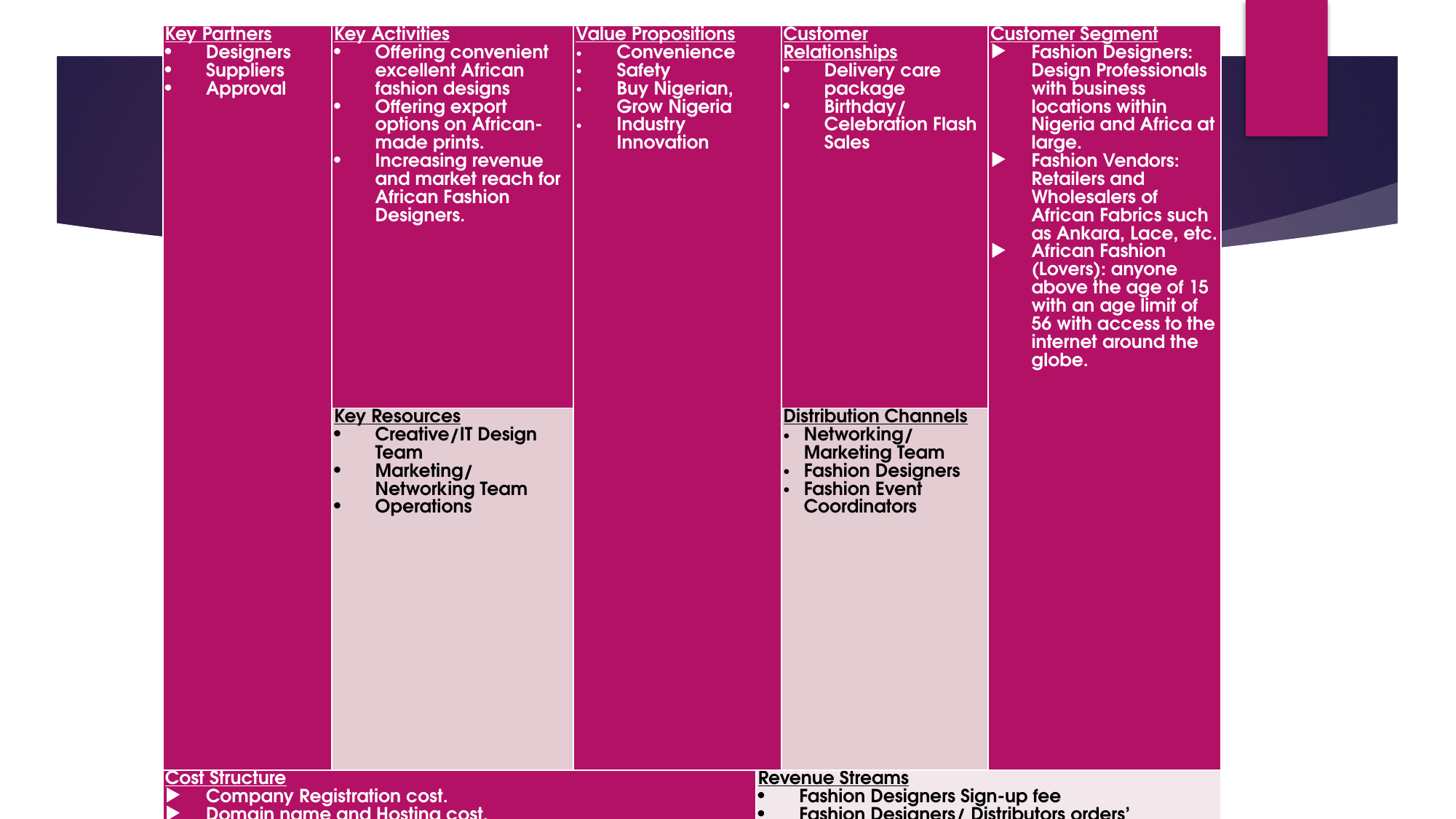

| Key Partners Designers Suppliers Approval | Key Activities Offering convenient excellent African fashion designs Offering export options on African-made prints. Increasing revenue and market reach for African Fashion Designers. | Value Propositions Convenience Safety Buy Nigerian, Grow Nigeria Industry Innovation |  | Customer Relationships Delivery care package Birthday/Celebration Flash Sales | Customer Segment Fashion Designers: Design Professionals with business locations within Nigeria and Africa at large. Fashion Vendors: Retailers and Wholesalers of African Fabrics such as Ankara, Lace, etc. African Fashion (Lovers): anyone above the age of 15 with an age limit of 56 with access to the internet around the globe. |
| --- | --- | --- | --- | --- | --- |
|  | Key Resources Creative/IT Design Team Marketing/ Networking Team Operations |  |  | Distribution Channels Networking/Marketing Team Fashion Designers Fashion Event Coordinators |  |
| Cost Structure Company Registration cost. Domain name and Hosting cost. Logistics cost in gaining approvals and fashion designers’ collaboration. |  |  | Revenue Streams Fashion Designers Sign-up fee Fashion Designers/ Distributors orders’ commission. Advertisements |  |  |
#